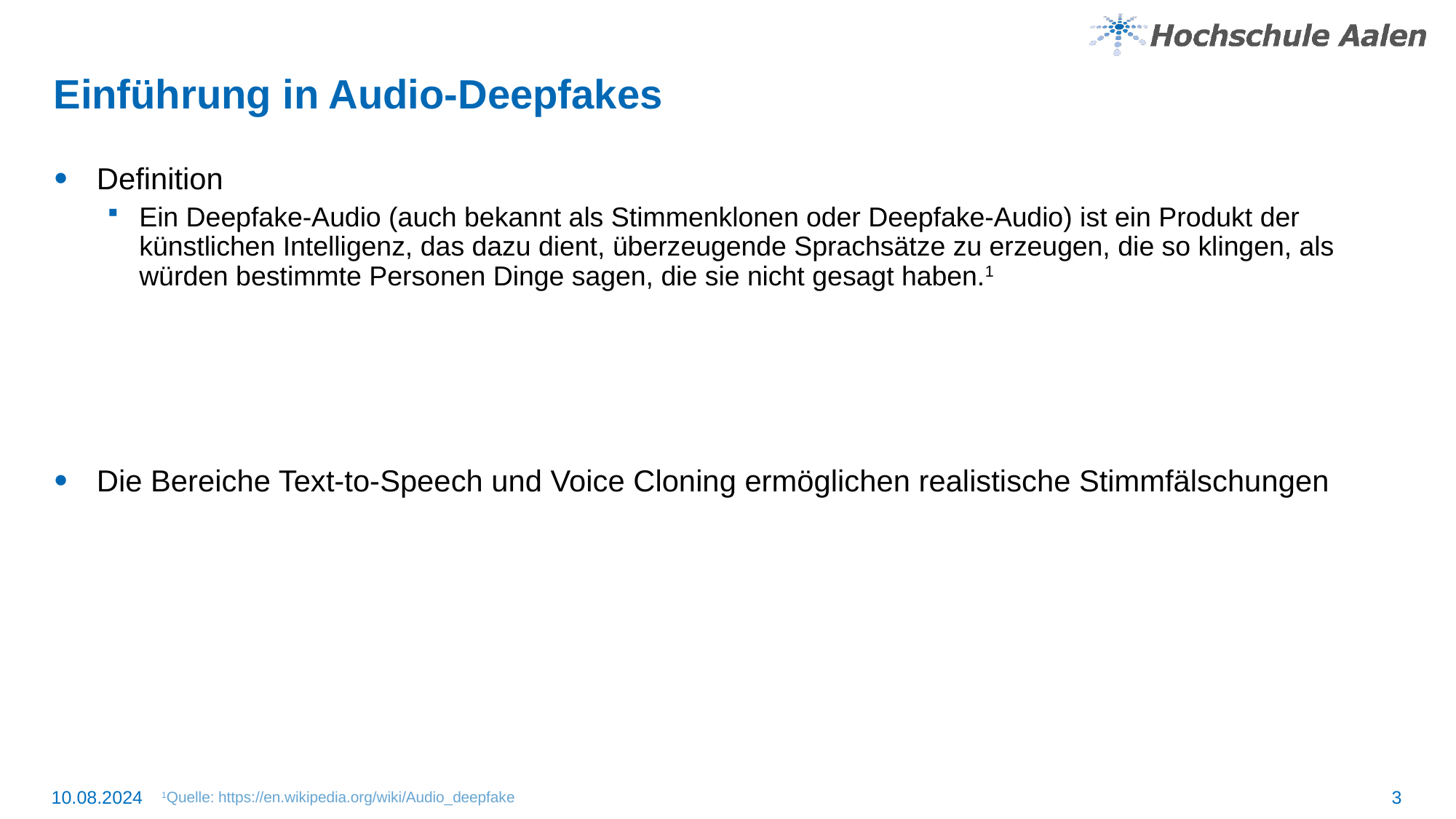

# Einführung in Audio-Deepfakes
Definition
Ein Deepfake-Audio (auch bekannt als Stimmenklonen oder Deepfake-Audio) ist ein Produkt der künstlichen Intelligenz, das dazu dient, überzeugende Sprachsätze zu erzeugen, die so klingen, als würden bestimmte Personen Dinge sagen, die sie nicht gesagt haben.1

Die Bereiche Text-to-Speech und Voice Cloning ermöglichen realistische Stimmfälschungen
3
10.08.2024
1Quelle: https://en.wikipedia.org/wiki/Audio_deepfake